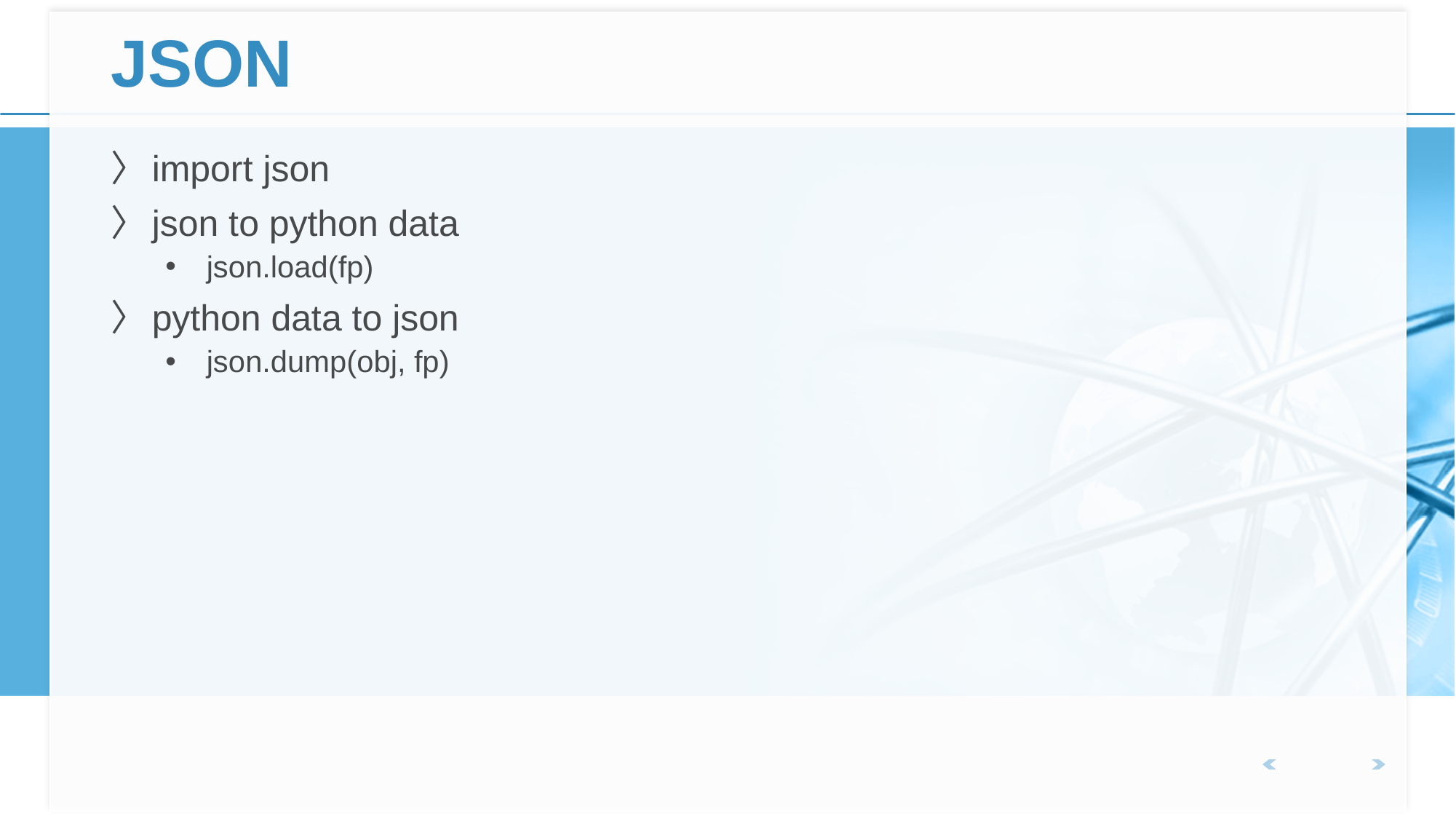

# JSON
import json
json to python data
json.load(fp)
python data to json
json.dump(obj, fp)